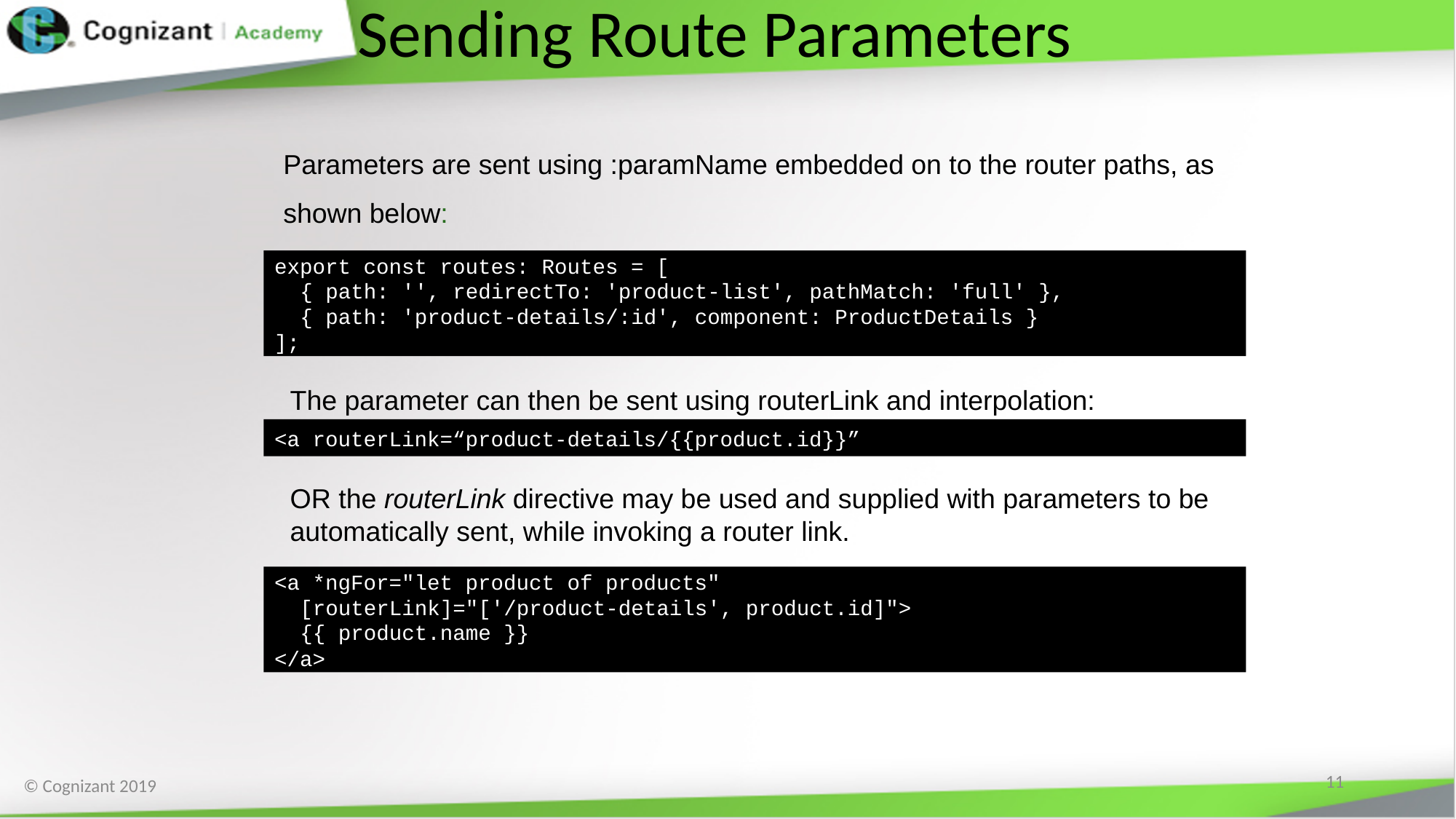

# Sending Route Parameters
Parameters are sent using :paramName embedded on to the router paths, as shown below:
export const routes: Routes = [
  { path: '', redirectTo: 'product-list', pathMatch: 'full' },
  { path: 'product-details/:id', component: ProductDetails }
];

The parameter can then be sent using routerLink and interpolation:
<a routerLink=“product-details/{{product.id}}”
OR the routerLink directive may be used and supplied with parameters to be automatically sent, while invoking a router link.
<a *ngFor="let product of products"
  [routerLink]="['/product-details', product.id]">
  {{ product.name }}
</a>
11
© Cognizant 2019